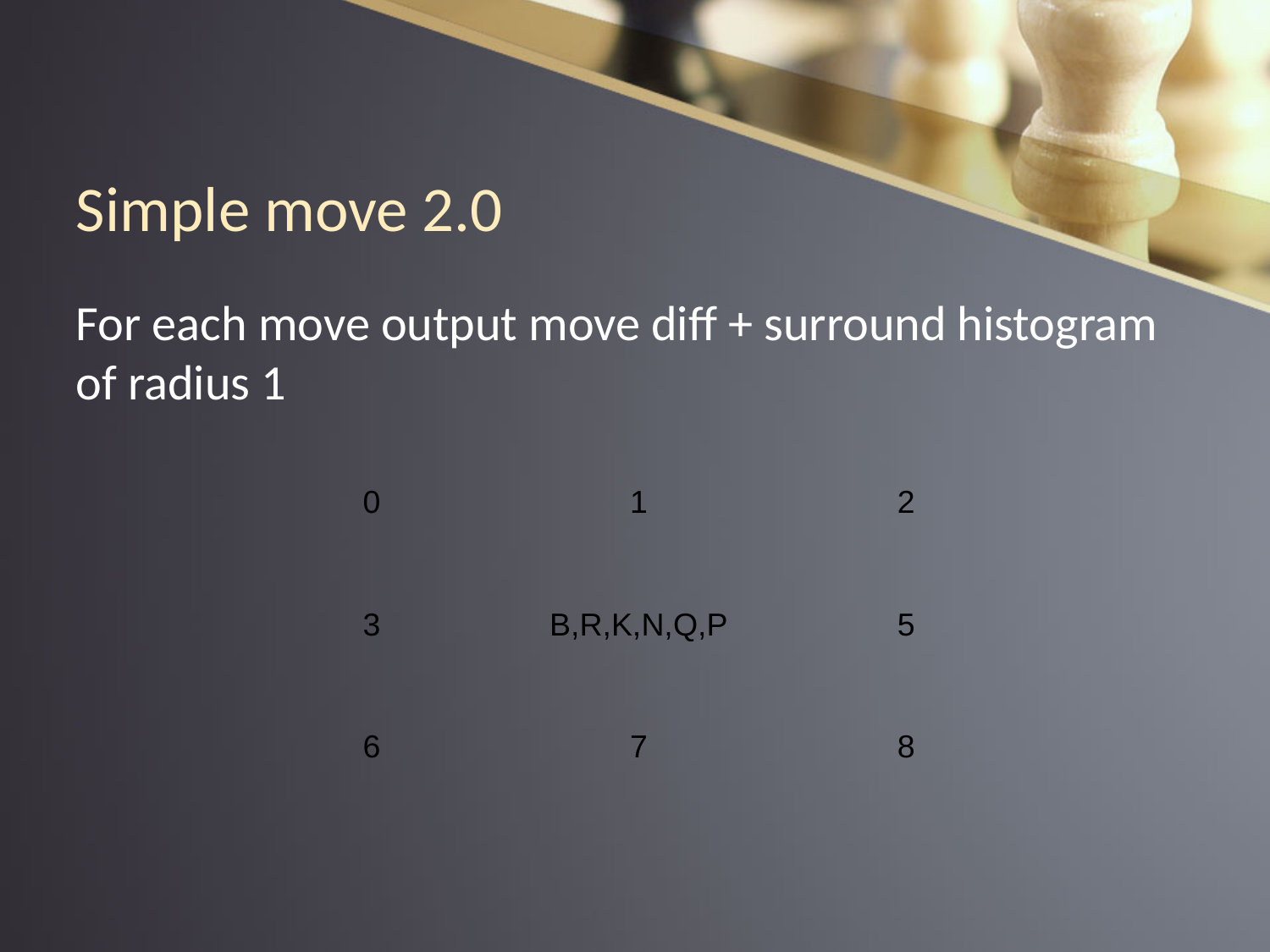

Simple move 2.0
For each move output move diff + surround histogram of radius 1

| 0 | 1 | 2 |
| --- | --- | --- |
| 3 | B,R,K,N,Q,P | 5 |
| 6 | 7 | 8 |